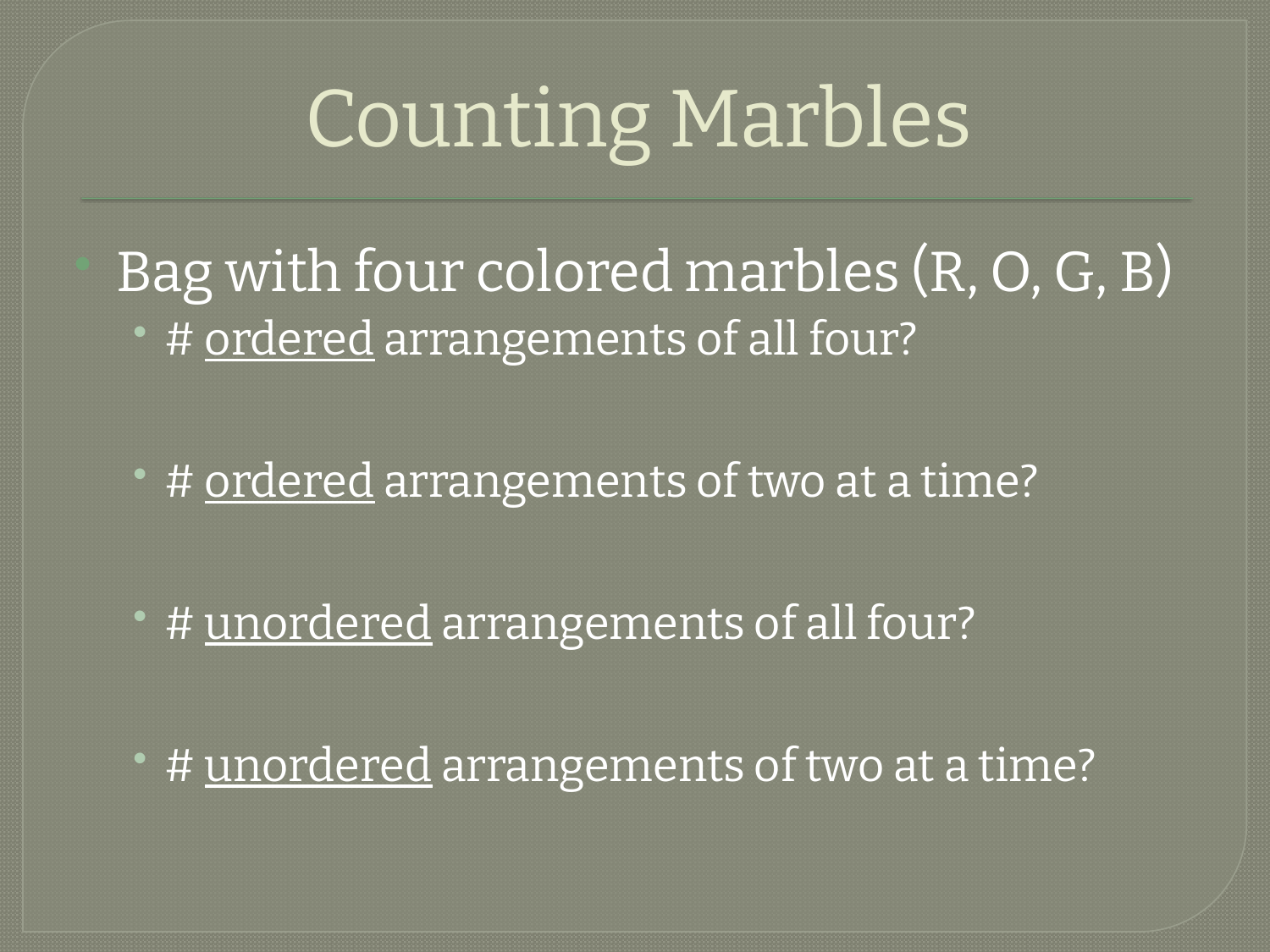

# Counting Marbles
Bag with four colored marbles (R, O, G, B)
# ordered arrangements of all four?

# ordered arrangements of two at a time?

# unordered arrangements of all four?

# unordered arrangements of two at a time?